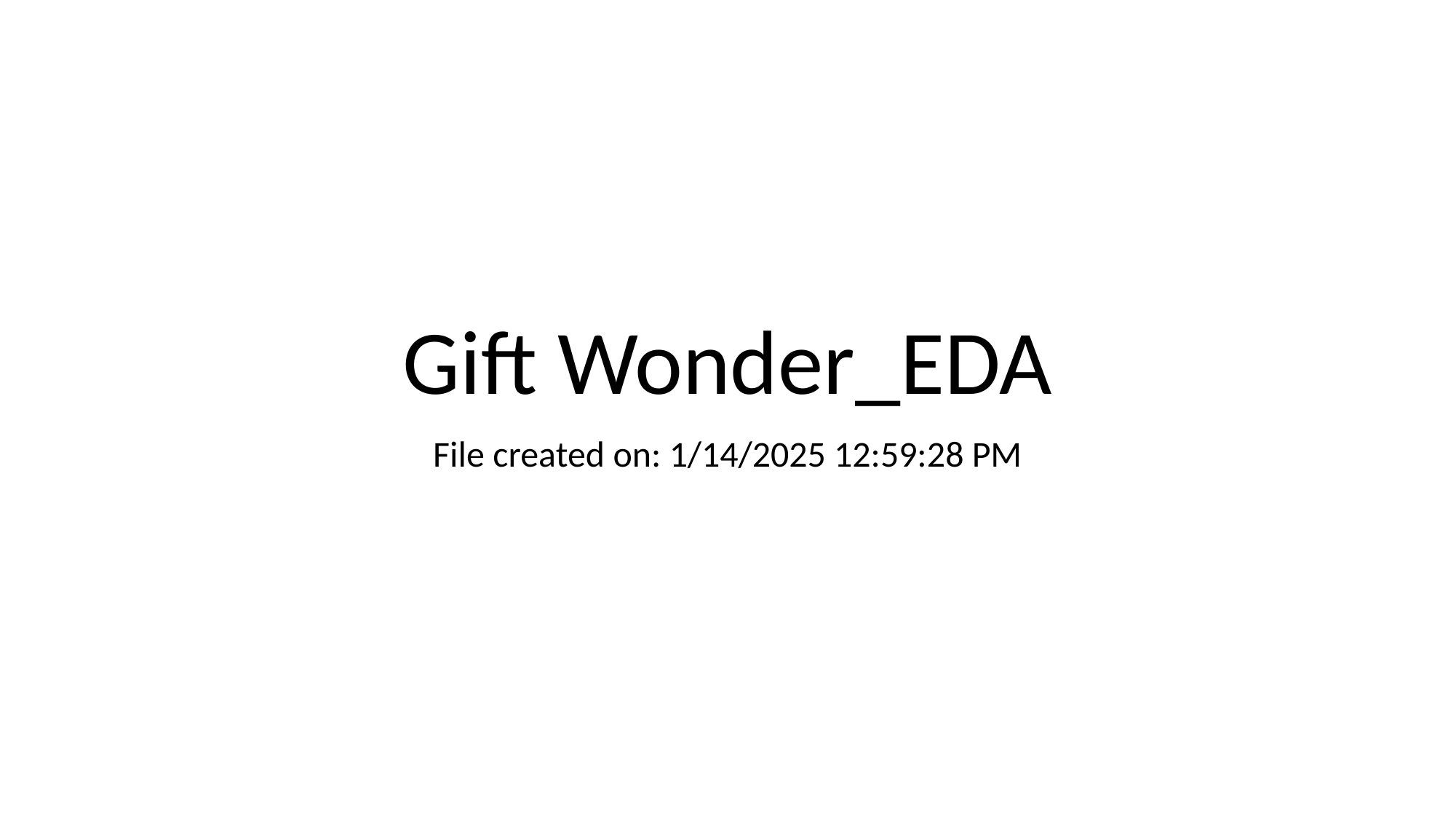

# Gift Wonder_EDA
File created on: 1/14/2025 12:59:28 PM